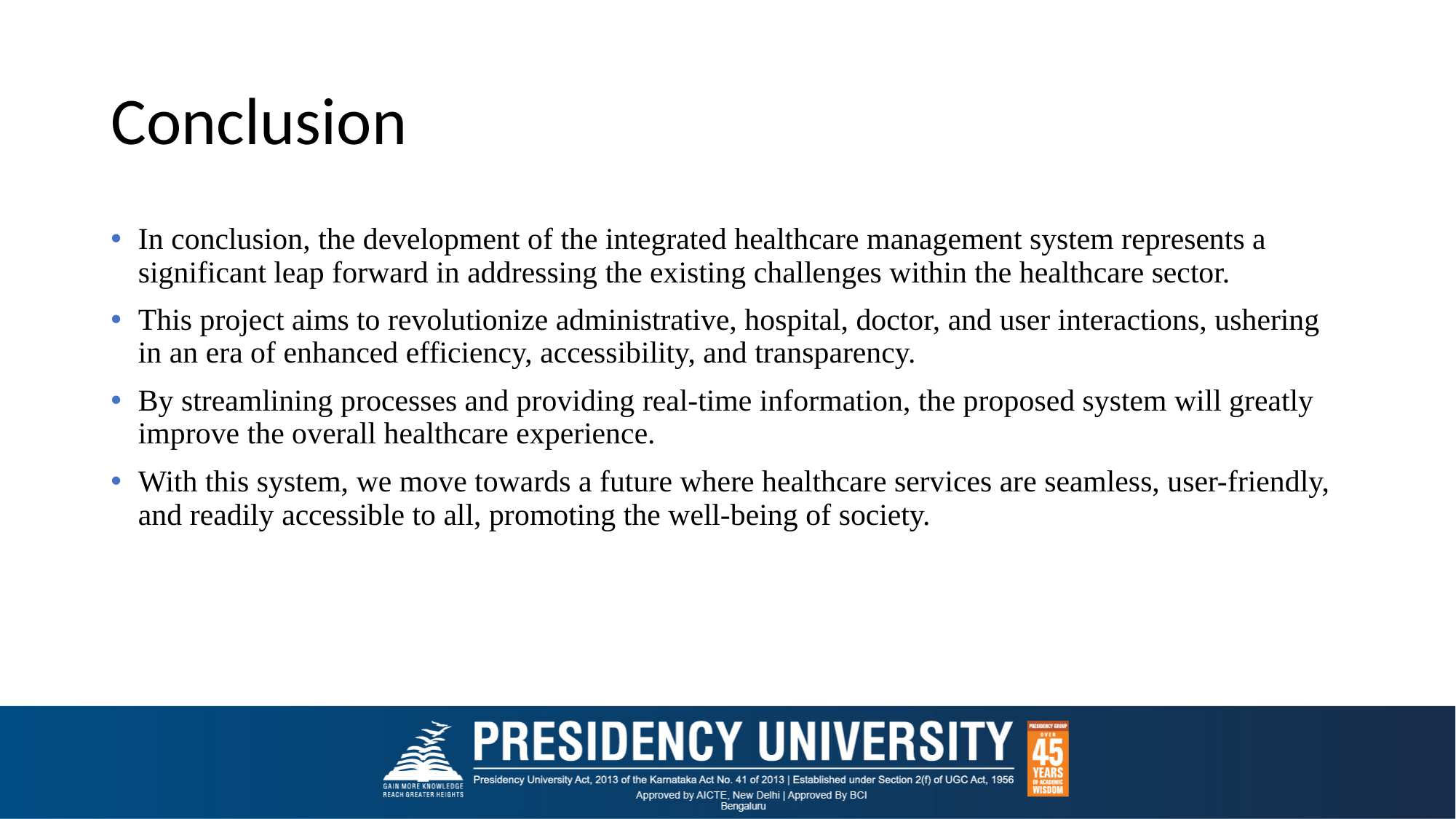

# Conclusion
In conclusion, the development of the integrated healthcare management system represents a significant leap forward in addressing the existing challenges within the healthcare sector.
This project aims to revolutionize administrative, hospital, doctor, and user interactions, ushering in an era of enhanced efficiency, accessibility, and transparency.
By streamlining processes and providing real-time information, the proposed system will greatly improve the overall healthcare experience.
With this system, we move towards a future where healthcare services are seamless, user-friendly, and readily accessible to all, promoting the well-being of society.